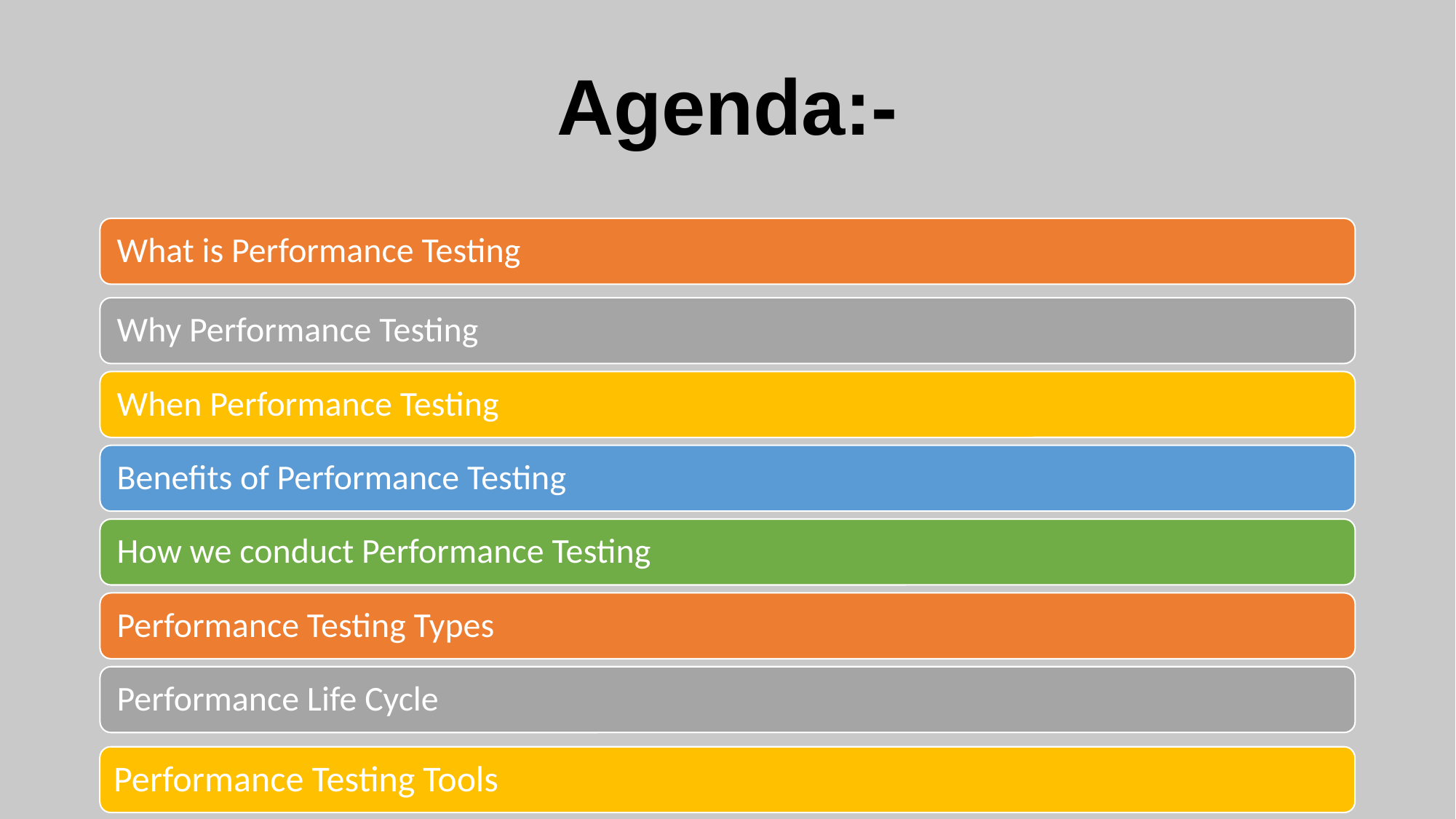

# Agenda:-
What is Performance Testing
Why Performance Testing
When Performance Testing
Benefits of Performance Testing
How we conduct Performance Testing
Performance Testing Types
Performance Life Cycle

Performance Testing Tools